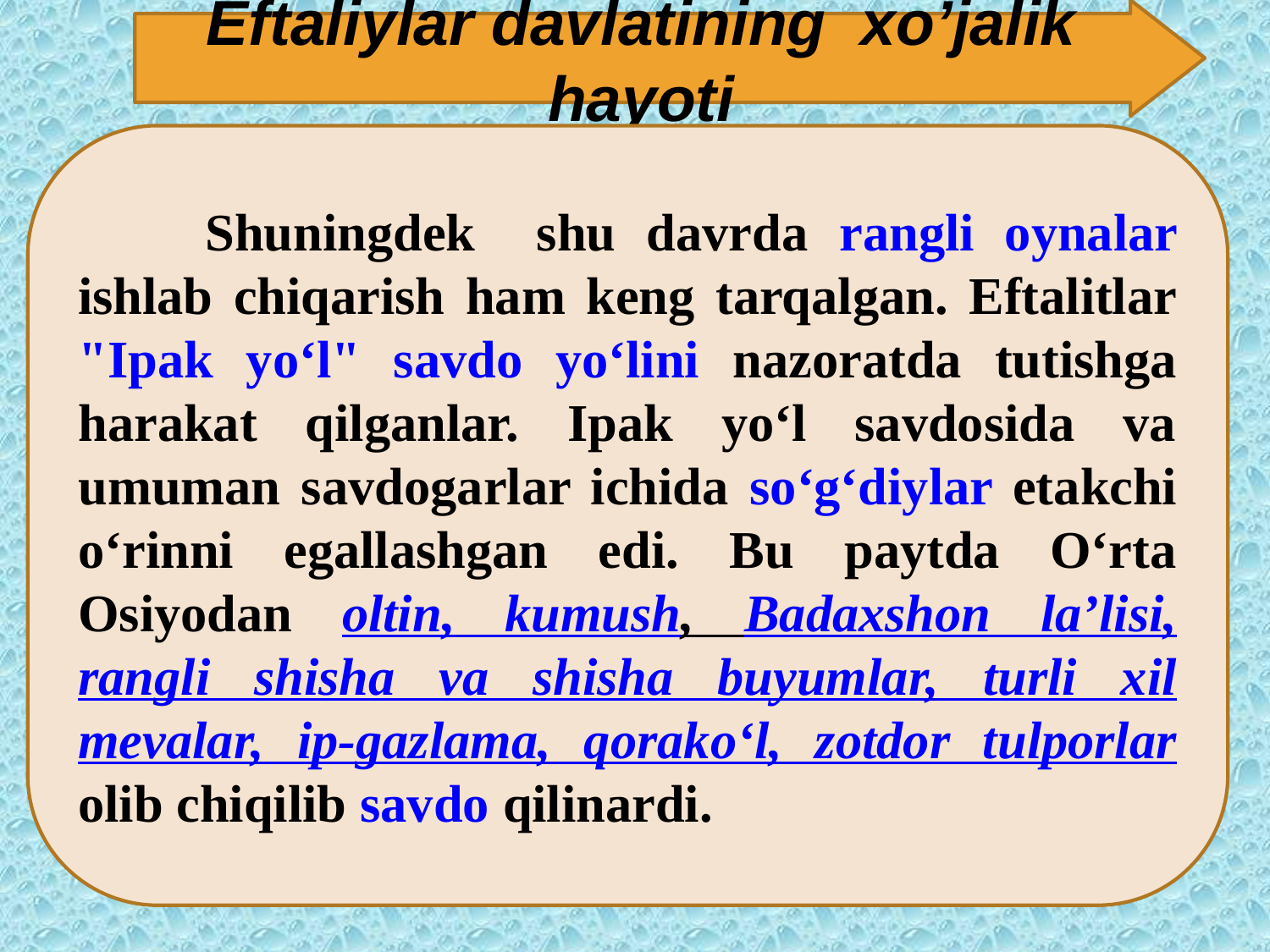

Ilohiy (teologik) nazariya.
Eftaliylar davlatining  xo’jalik hayoti
	Shuningdek  shu davrda rangli oynalar ishlab chiqarish ham keng tarqalgan. Eftalitlar "Ipak yo‘l" savdo yo‘lini nazoratda tutishga harakat qilganlar. Ipak yo‘l savdosida va umuman savdogarlar ichida so‘g‘diylar etakchi o‘rinni egallashgan edi. Bu paytda O‘rta Osiyodan oltin, kumush, Badaxshon la’lisi, rangli shisha va shisha buyumlar, turli xil mevalar, ip-gazlama, qorako‘l, zotdor tulporlar olib chiqilib savdo qilinardi.